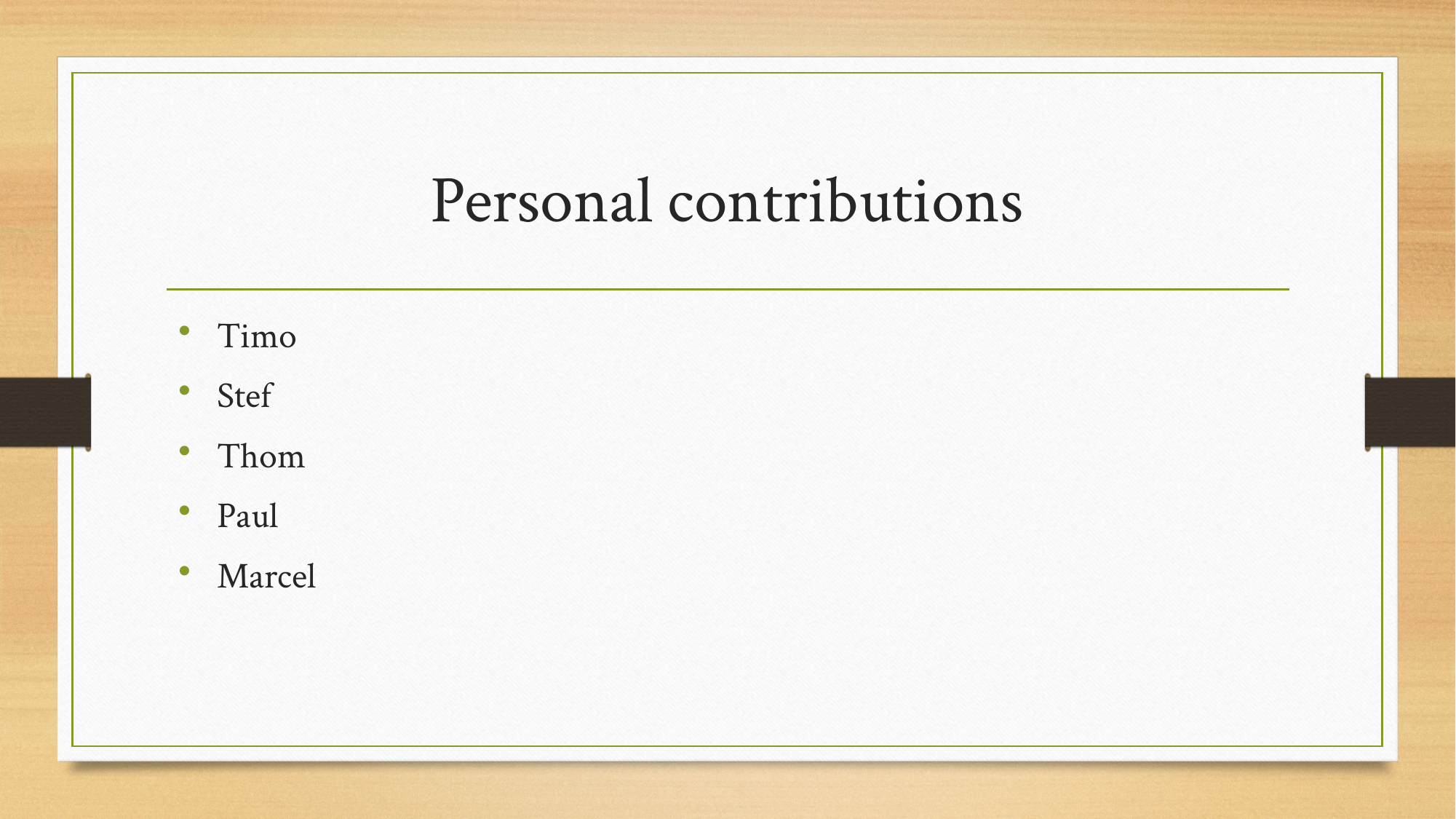

# Personal contributions
Timo
Stef
Thom
Paul
Marcel